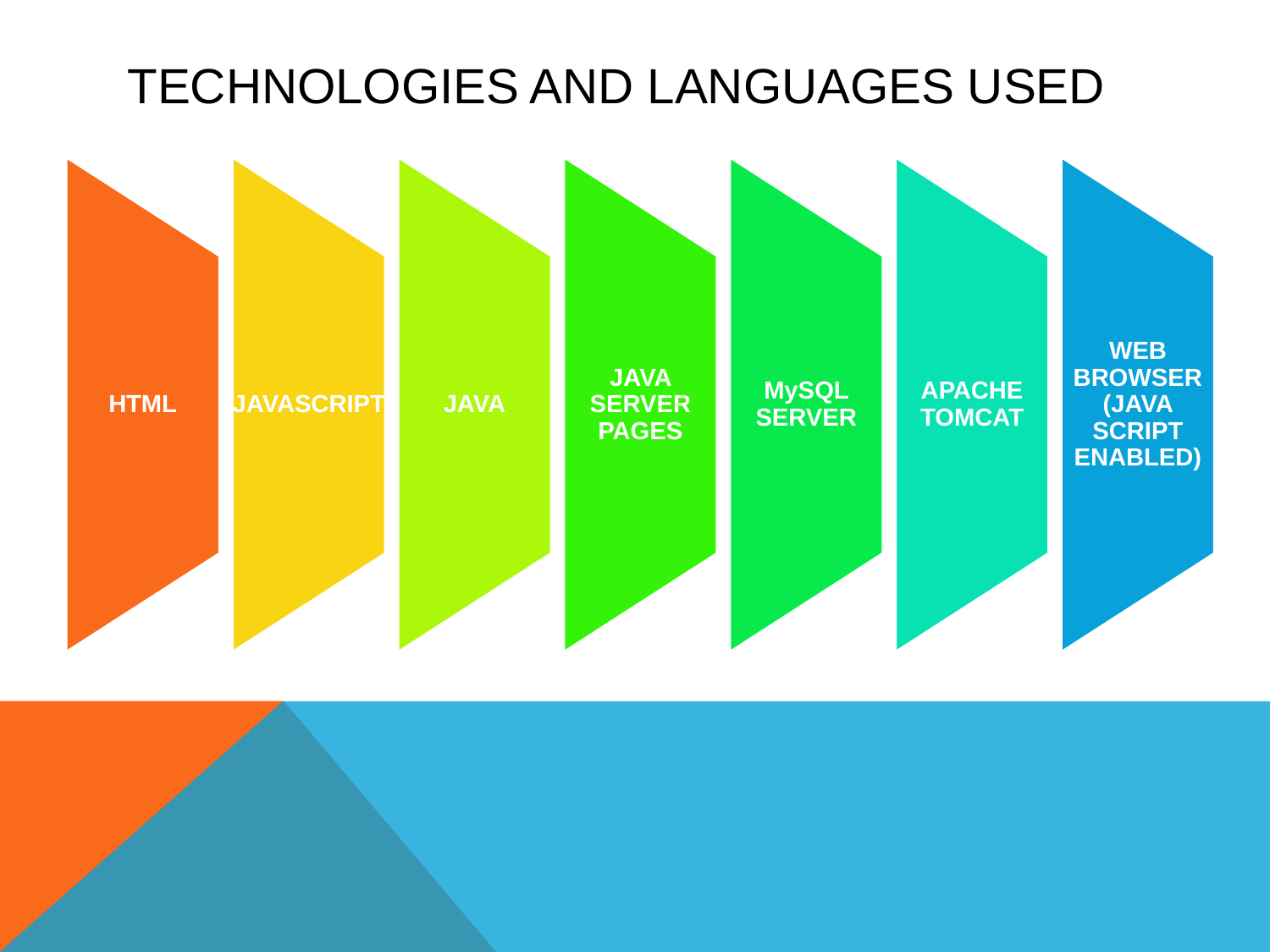

# Technologies and languages used
HTML
JAVASCRIPT
JAVA
JAVA SERVER PAGES
MySQL SERVER
APACHE TOMCAT
WEB BROWSER (JAVA SCRIPT ENABLED)